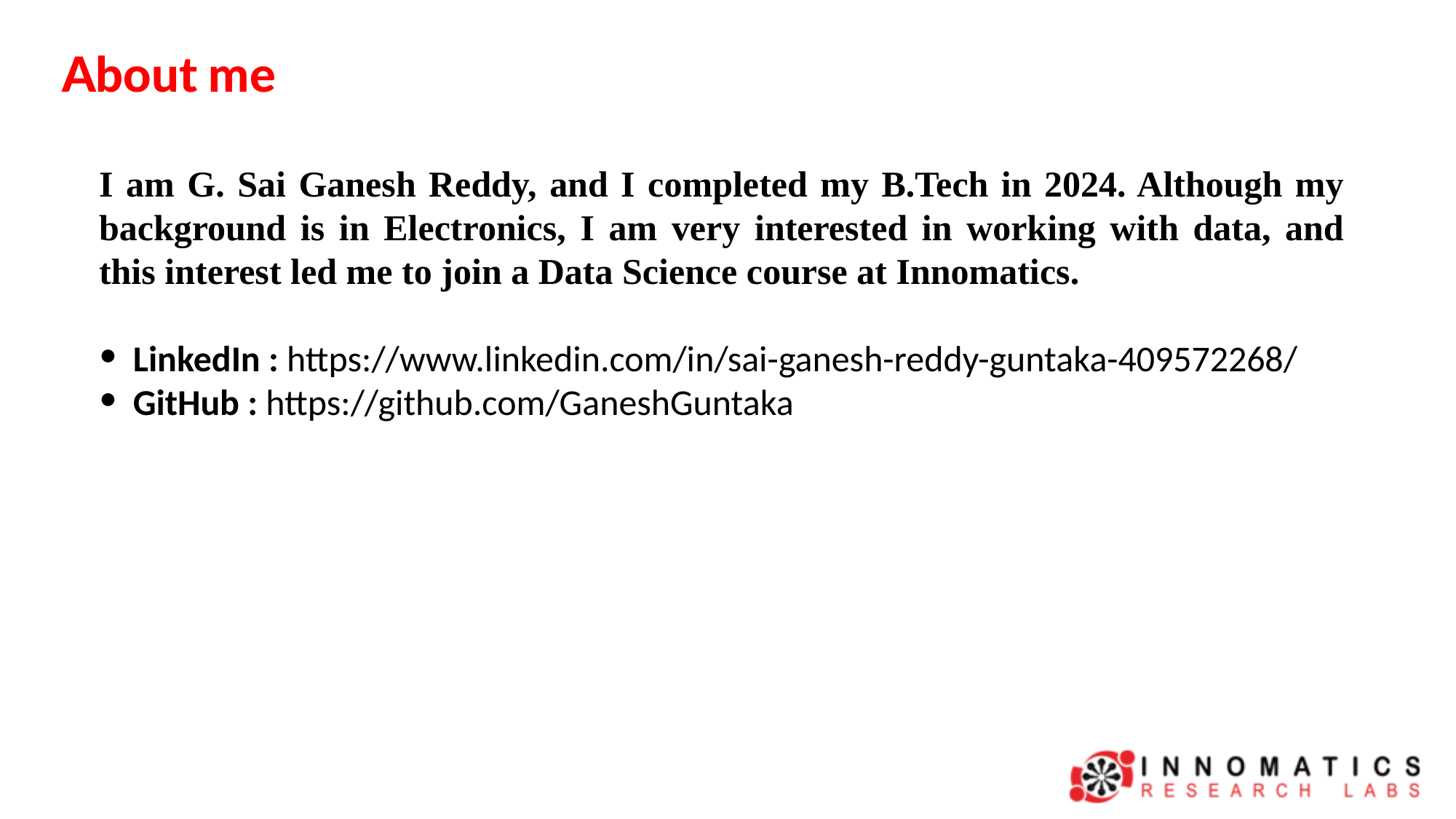

About me
I am G. Sai Ganesh Reddy, and I completed my B.Tech in 2024. Although my background is in Electronics, I am very interested in working with data, and this interest led me to join a Data Science course at Innomatics.

LinkedIn : https://www.linkedin.com/in/sai-ganesh-reddy-guntaka-409572268/
GitHub : https://github.com/GaneshGuntaka